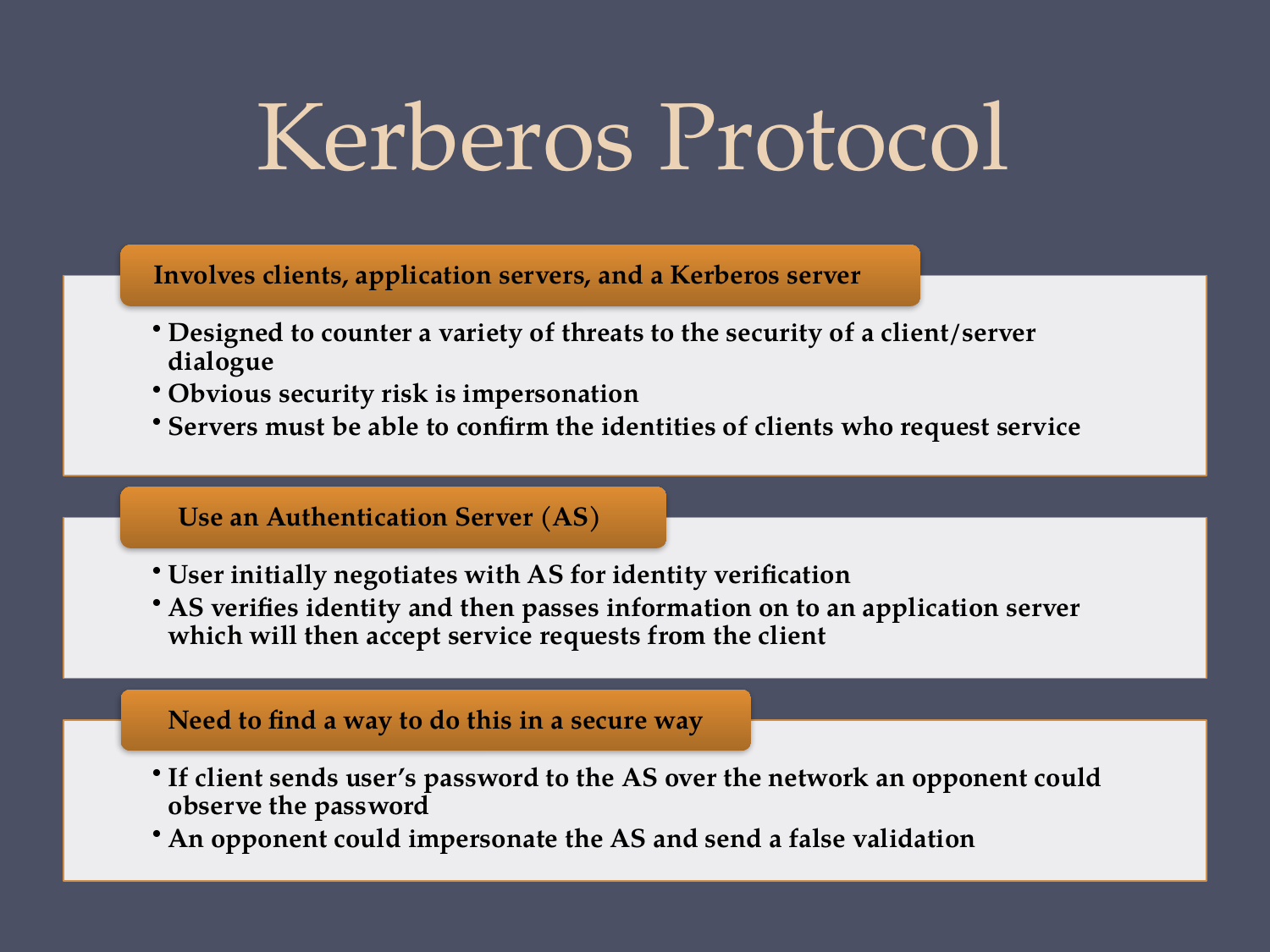

# Kerberos Protocol
Designed to counter a variety of threats to the security of a client/server dialogue
Obvious security risk is impersonation
Servers must be able to confirm the identities of clients who request service
Involves clients, application servers, and a Kerberos server
User initially negotiates with AS for identity verification
AS verifies identity and then passes information on to an application server which will then accept service requests from the client
Use an Authentication Server (AS)
If client sends user’s password to the AS over the network an opponent could observe the password
An opponent could impersonate the AS and send a false validation
Need to find a way to do this in a secure way